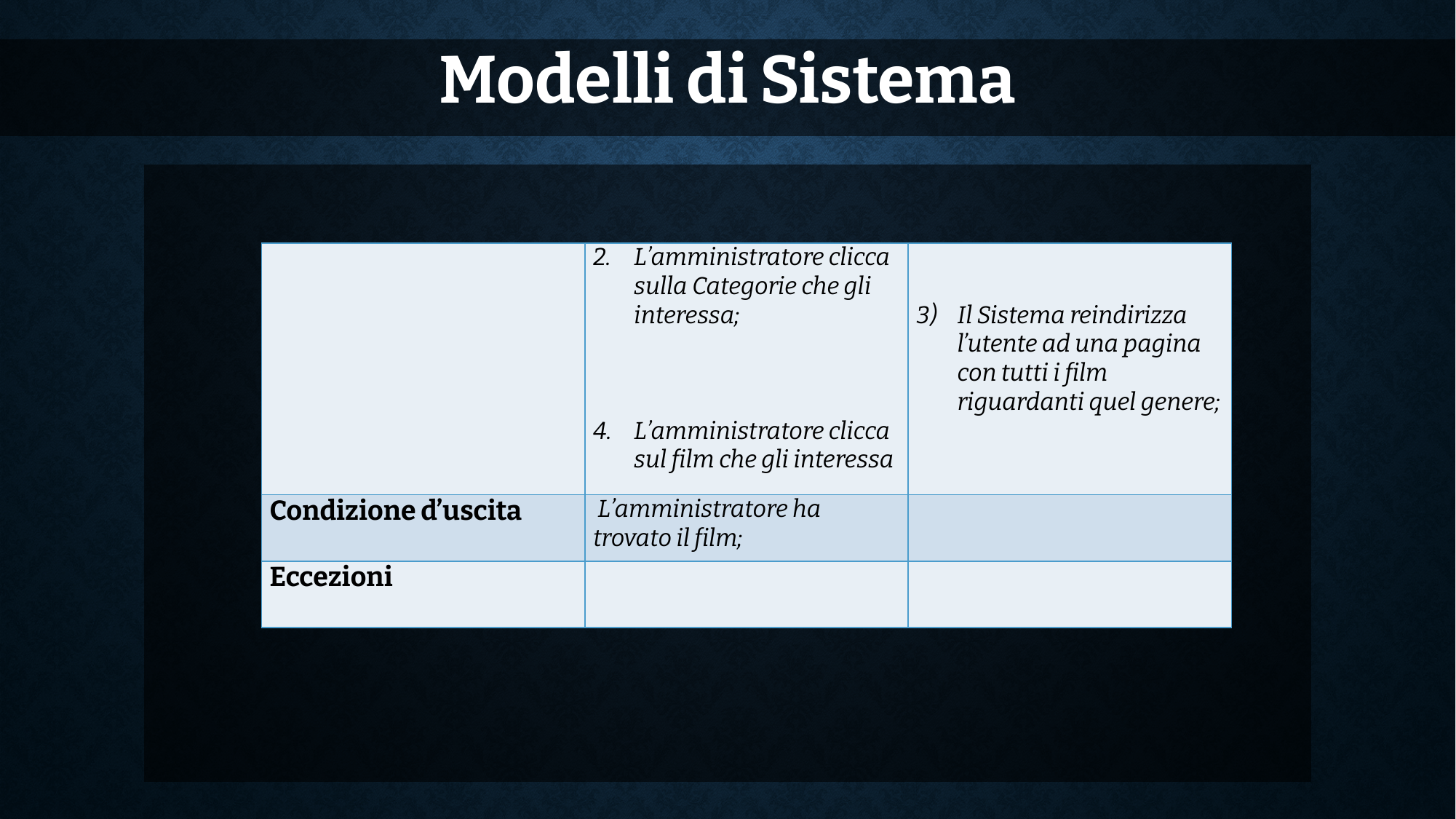

Modelli di Sistema

|  | L’amministratore clicca sulla Categorie che gli interessa;   L’amministratore clicca sul film che gli interessa | Il Sistema reindirizza l’utente ad una pagina con tutti i film riguardanti quel genere; |
| --- | --- | --- |
| Condizione d’uscita | L’amministratore ha trovato il film; |  |
| Eccezioni |  |  |